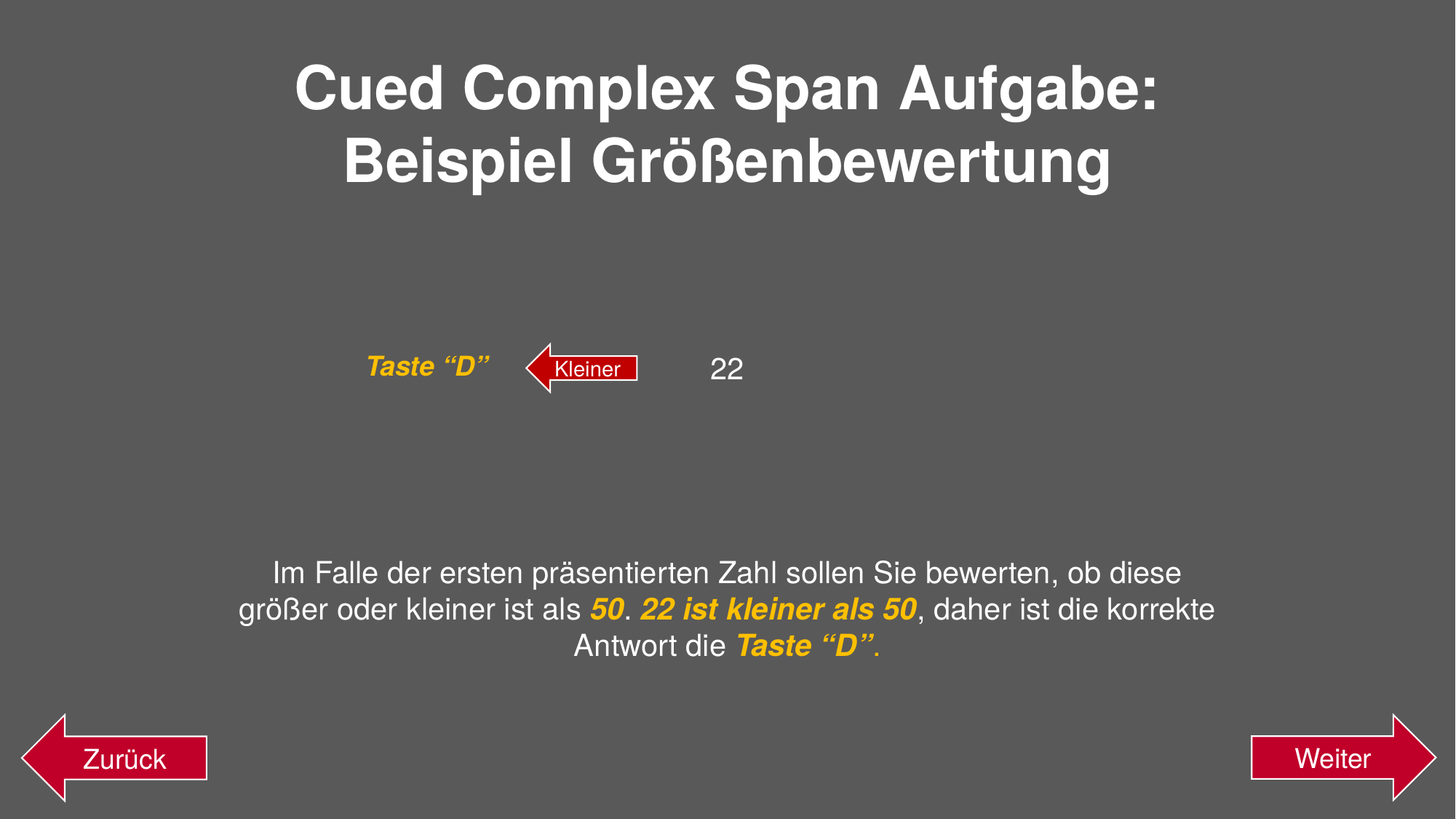

Cued Complex Span Aufgabe:
Beispiel Größenbewertung
Taste “D”
22
Kleiner
Im Falle der ersten präsentierten Zahl sollen Sie bewerten, ob diese größer oder kleiner ist als 50. 22 ist kleiner als 50, daher ist die korrekte Antwort die Taste “D”.

Zurück
Weiter